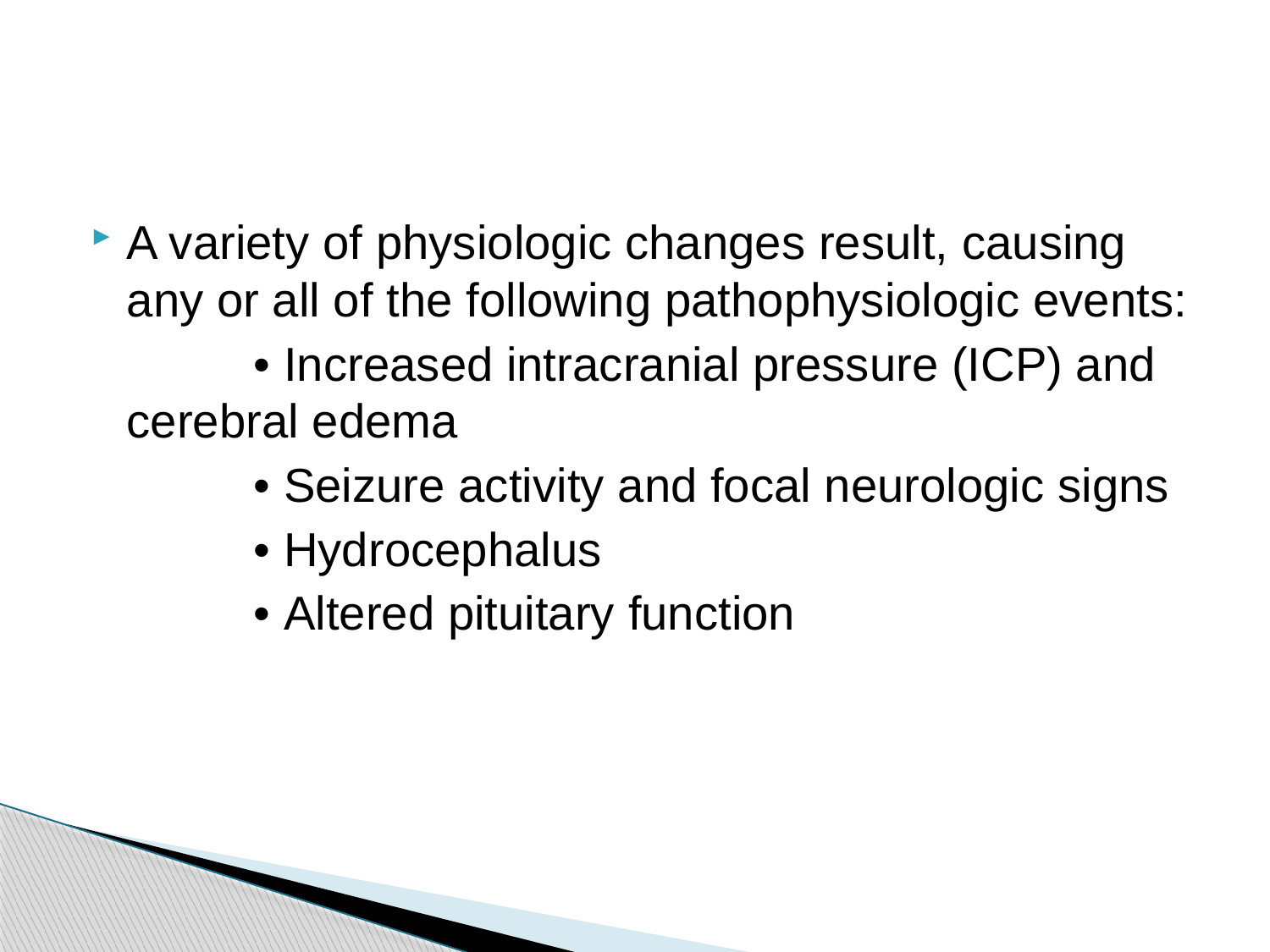

#
A variety of physiologic changes result, causing any or all of the following pathophysiologic events:
		• Increased intracranial pressure (ICP) and cerebral edema
		• Seizure activity and focal neurologic signs
		• Hydrocephalus
		• Altered pituitary function